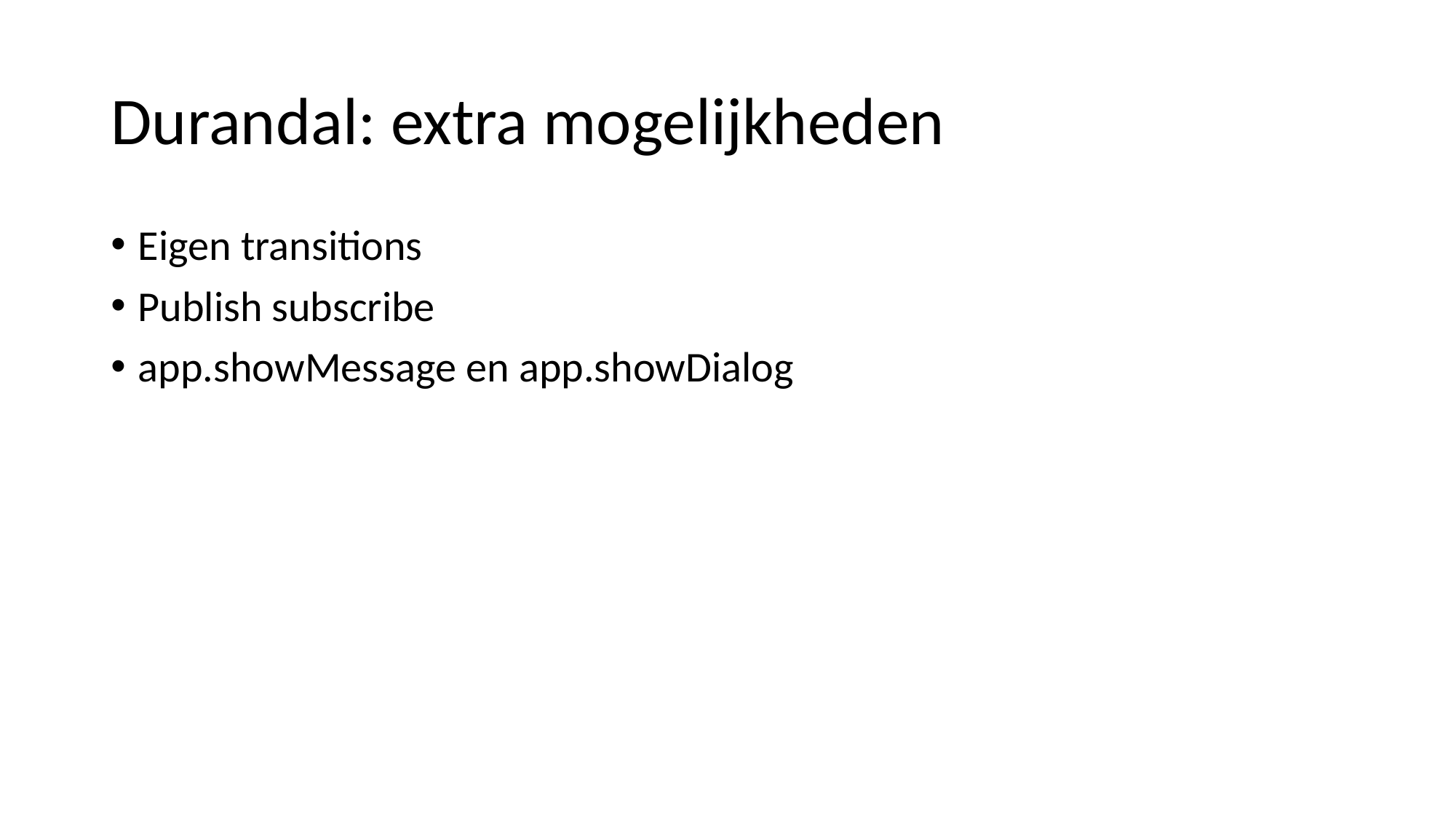

# Durandal: extra mogelijkheden
Eigen transitions
Publish subscribe
app.showMessage en app.showDialog